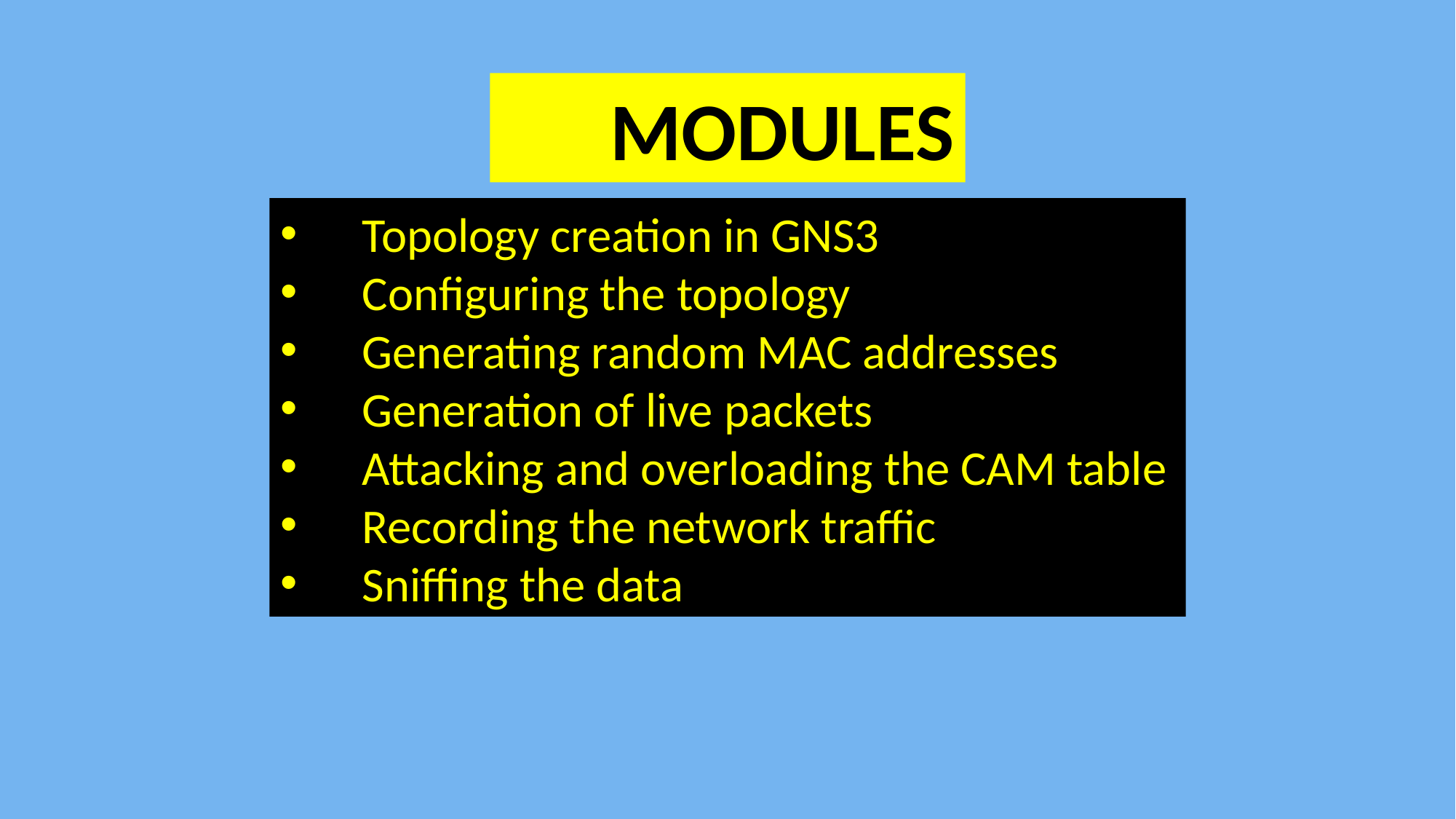

MODULES
Topology creation in GNS3
Configuring the topology
Generating random MAC addresses
Generation of live packets
Attacking and overloading the CAM table
Recording the network traffic
Sniffing the data